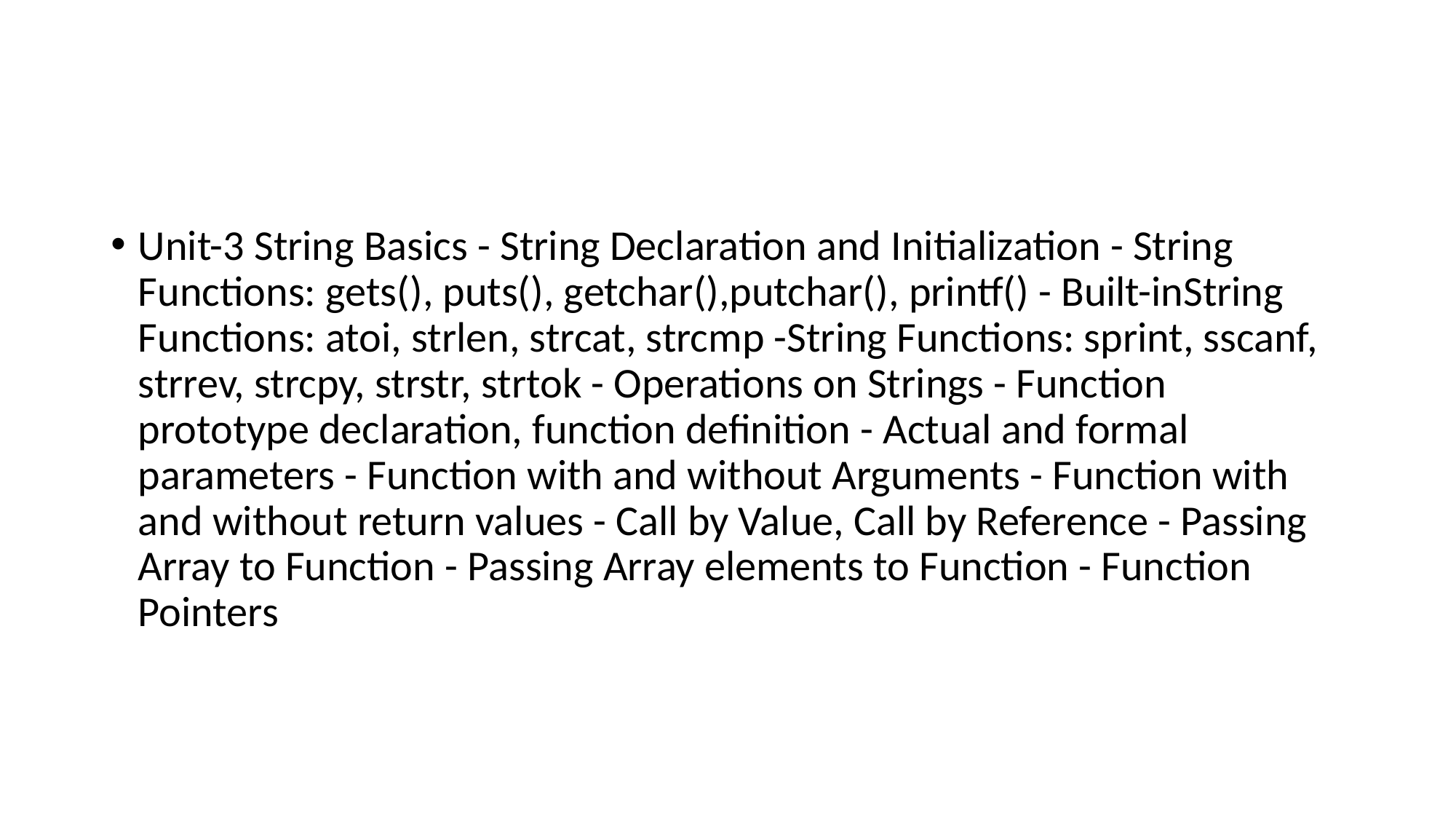

Unit-3 String Basics - String Declaration and Initialization - String Functions: gets(), puts(), getchar(),putchar(), printf() - Built-inString Functions: atoi, strlen, strcat, strcmp -String Functions: sprint, sscanf, strrev, strcpy, strstr, strtok - Operations on Strings - Function prototype declaration, function definition - Actual and formal parameters - Function with and without Arguments - Function with and without return values - Call by Value, Call by Reference - Passing Array to Function - Passing Array elements to Function - Function Pointers